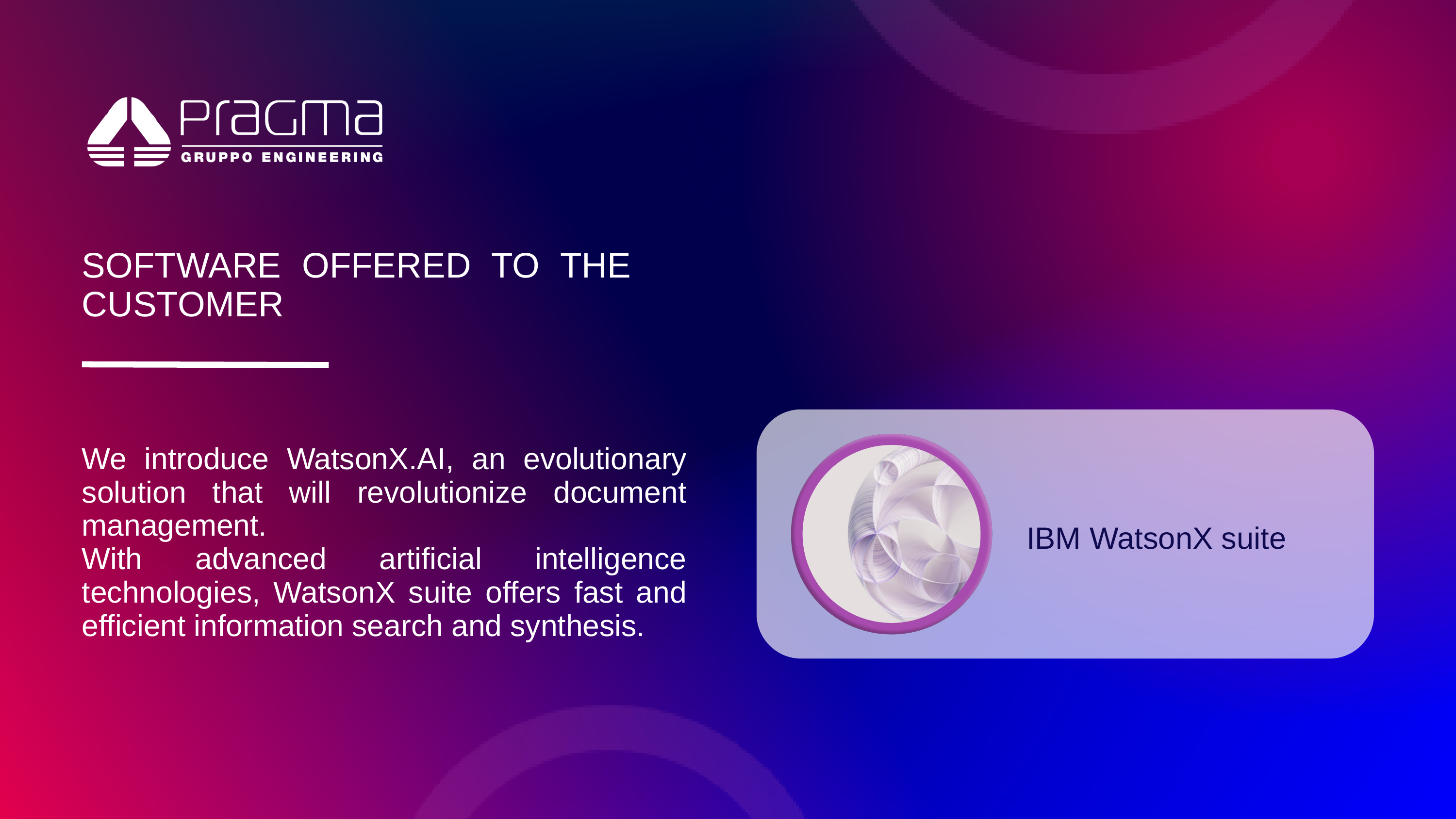

SOFTWARE OFFERED TO THE CUSTOMER

We introduce WatsonX.AI, an evolutionary solution that will revolutionize document management.
With advanced artificial intelligence technologies, WatsonX suite offers fast and efficient information search and synthesis.

IBM WatsonX suite